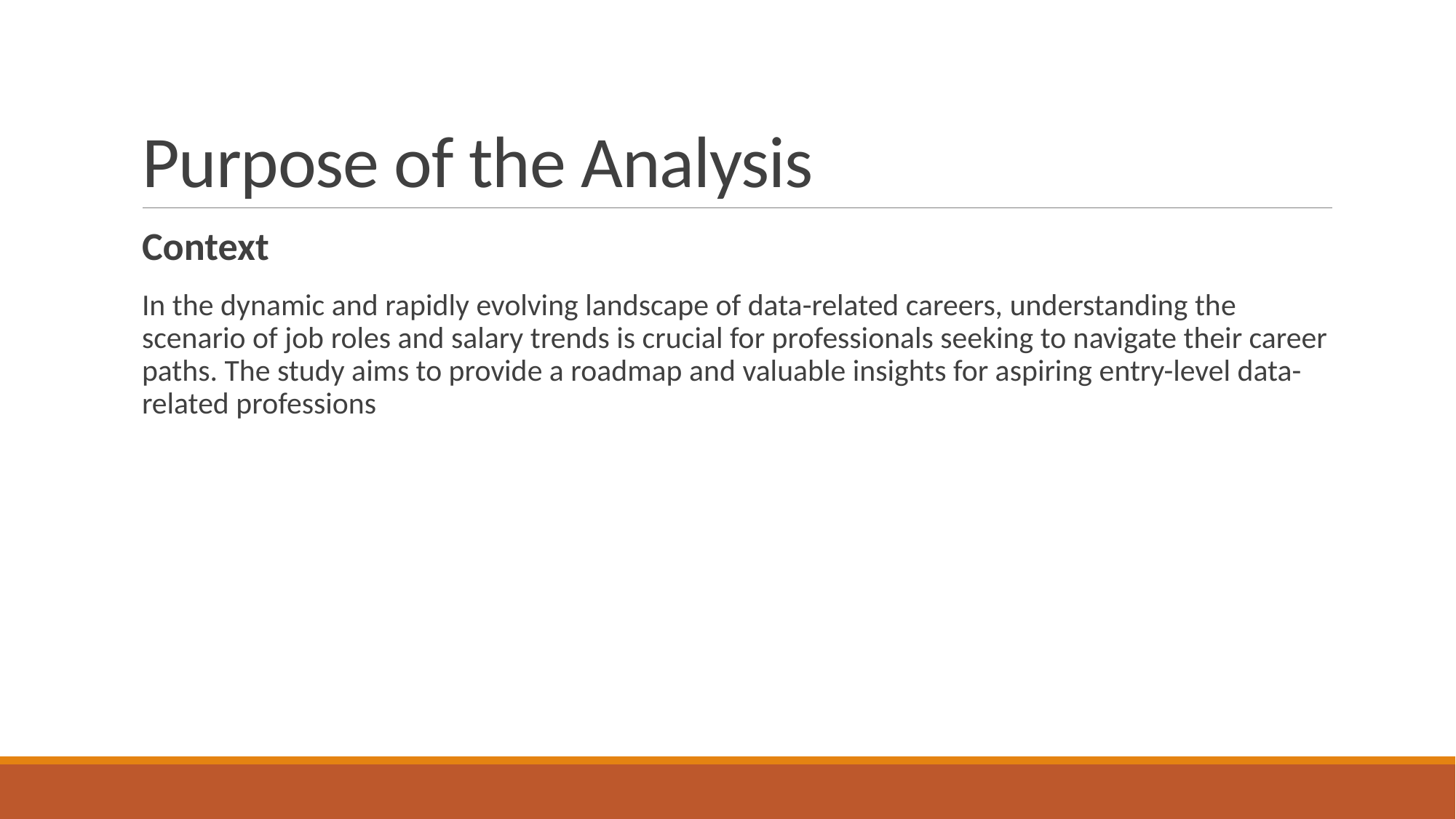

# Purpose of the Analysis
Context
In the dynamic and rapidly evolving landscape of data-related careers, understanding the scenario of job roles and salary trends is crucial for professionals seeking to navigate their career paths. The study aims to provide a roadmap and valuable insights for aspiring entry-level data-related professions